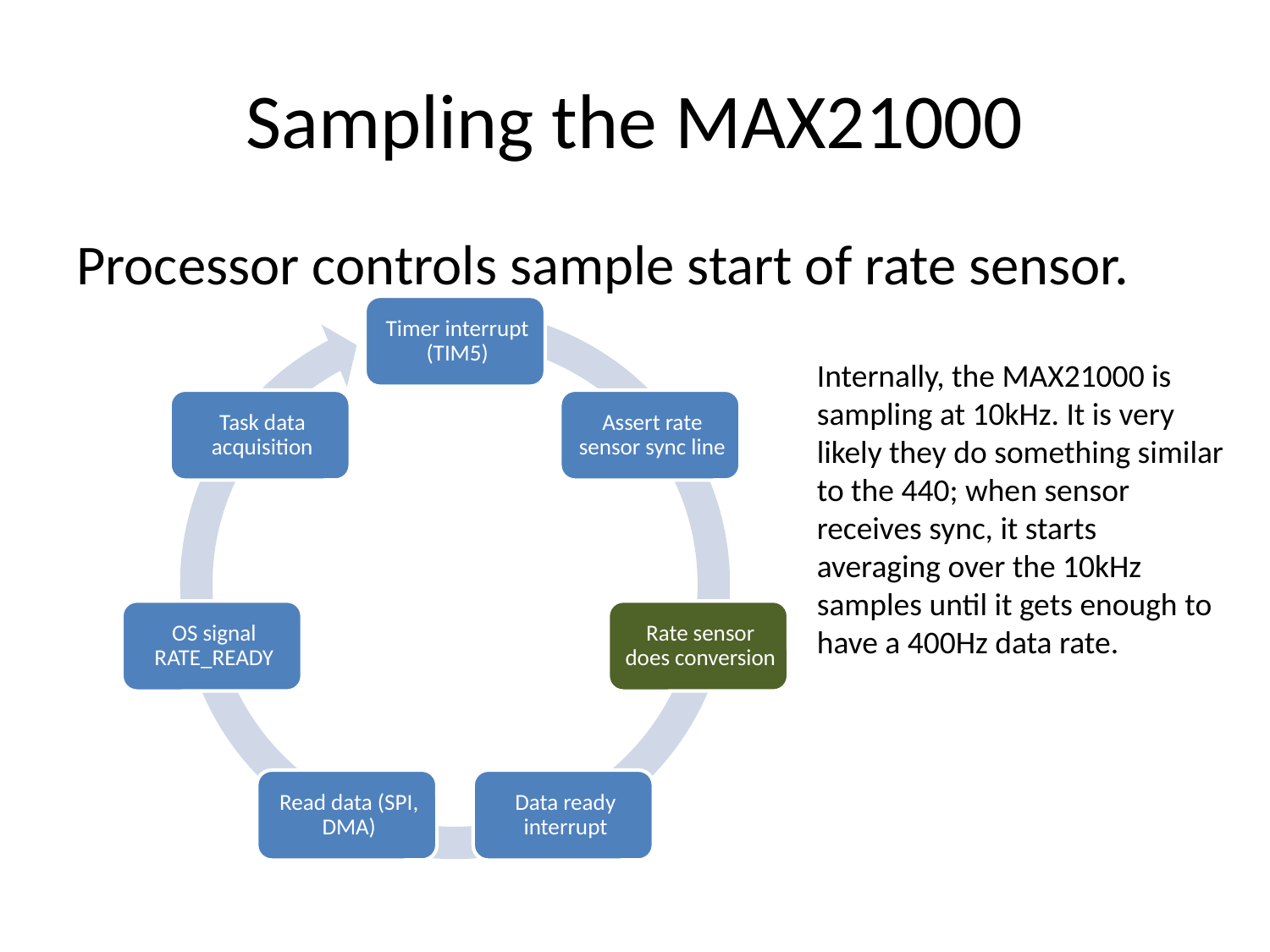

# Sampling the MAX21000
Processor controls sample start of rate sensor.
Timer interrupt (TIM5)
Assert rate sensor sync line
Rate sensor does conversion
Data ready interrupt
Read data (SPI, DMA)
OS signal RATE_READY
Task data acquisition
Internally, the MAX21000 is sampling at 10kHz. It is very likely they do something similar to the 440; when sensor receives sync, it starts averaging over the 10kHz samples until it gets enough to have a 400Hz data rate.